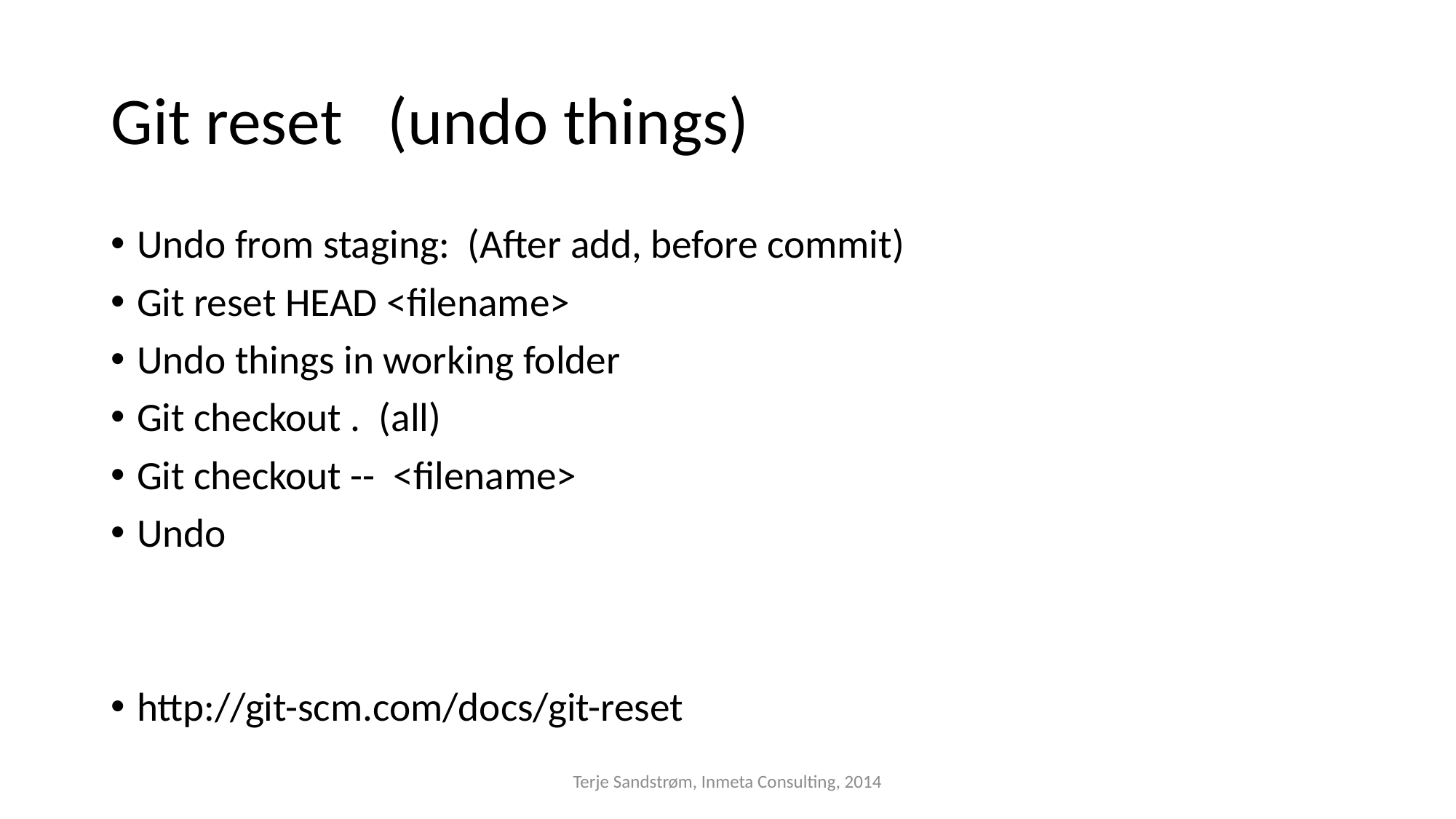

# Git reset   (undo things)
Undo from staging:  (After add, before commit)
Git reset HEAD <filename>
Undo things in working folder
Git checkout .  (all)
Git checkout --  <filename>
Undo

http://git-scm.com/docs/git-reset
Terje Sandstrøm, Inmeta Consulting, 2014